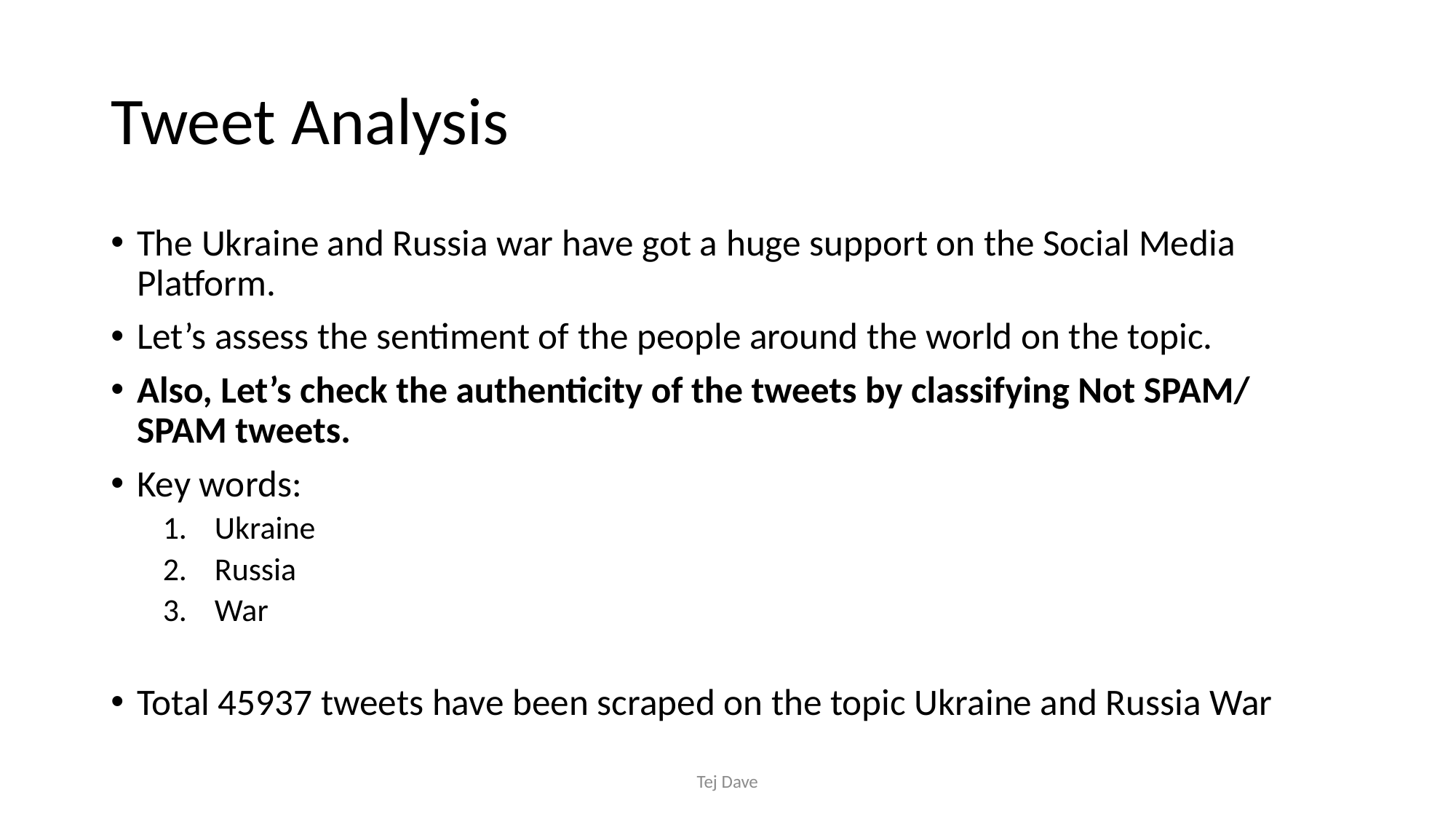

# Tweet Analysis
The Ukraine and Russia war have got a huge support on the Social Media Platform.
Let’s assess the sentiment of the people around the world on the topic.
Also, Let’s check the authenticity of the tweets by classifying Not SPAM/ SPAM tweets.
Key words:
Ukraine
Russia
War

Total 45937 tweets have been scraped on the topic Ukraine and Russia War
Tej Dave